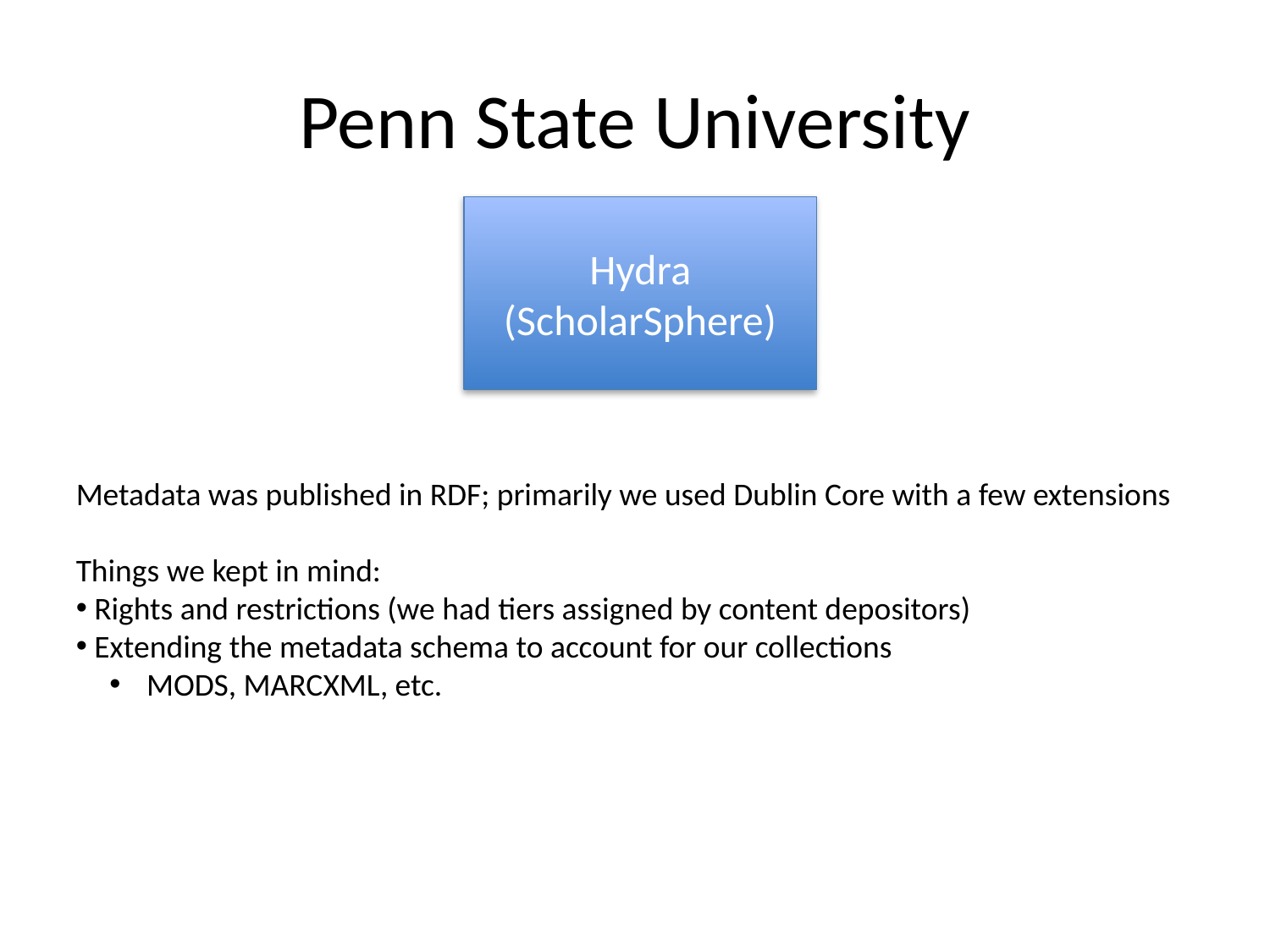

# Penn State University
Hydra
(ScholarSphere)
Metadata was published in RDF; primarily we used Dublin Core with a few extensions

Things we kept in mind:
 Rights and restrictions (we had tiers assigned by content depositors)
 Extending the metadata schema to account for our collections
 MODS, MARCXML, etc.